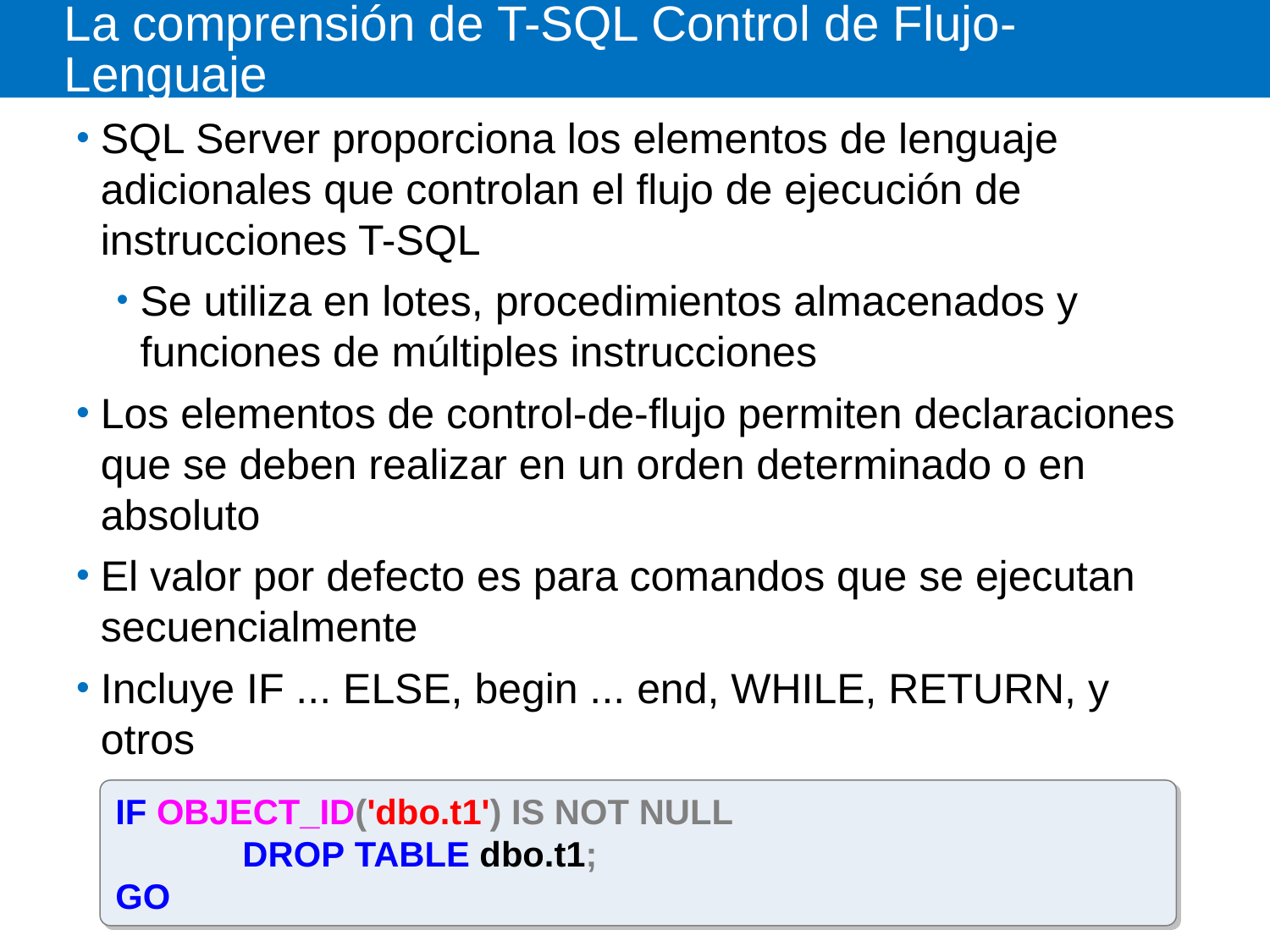

# La comprensión de T-SQL Control de Flujo-Lenguaje
SQL Server proporciona los elementos de lenguaje adicionales que controlan el flujo de ejecución de instrucciones T-SQL
Se utiliza en lotes, procedimientos almacenados y funciones de múltiples instrucciones
Los elementos de control-de-flujo permiten declaraciones que se deben realizar en un orden determinado o en absoluto
El valor por defecto es para comandos que se ejecutan secuencialmente
Incluye IF ... ELSE, begin ... end, WHILE, RETURN, y otros
IF OBJECT_ID('dbo.t1') IS NOT NULL
	DROP TABLE dbo.t1;
GO